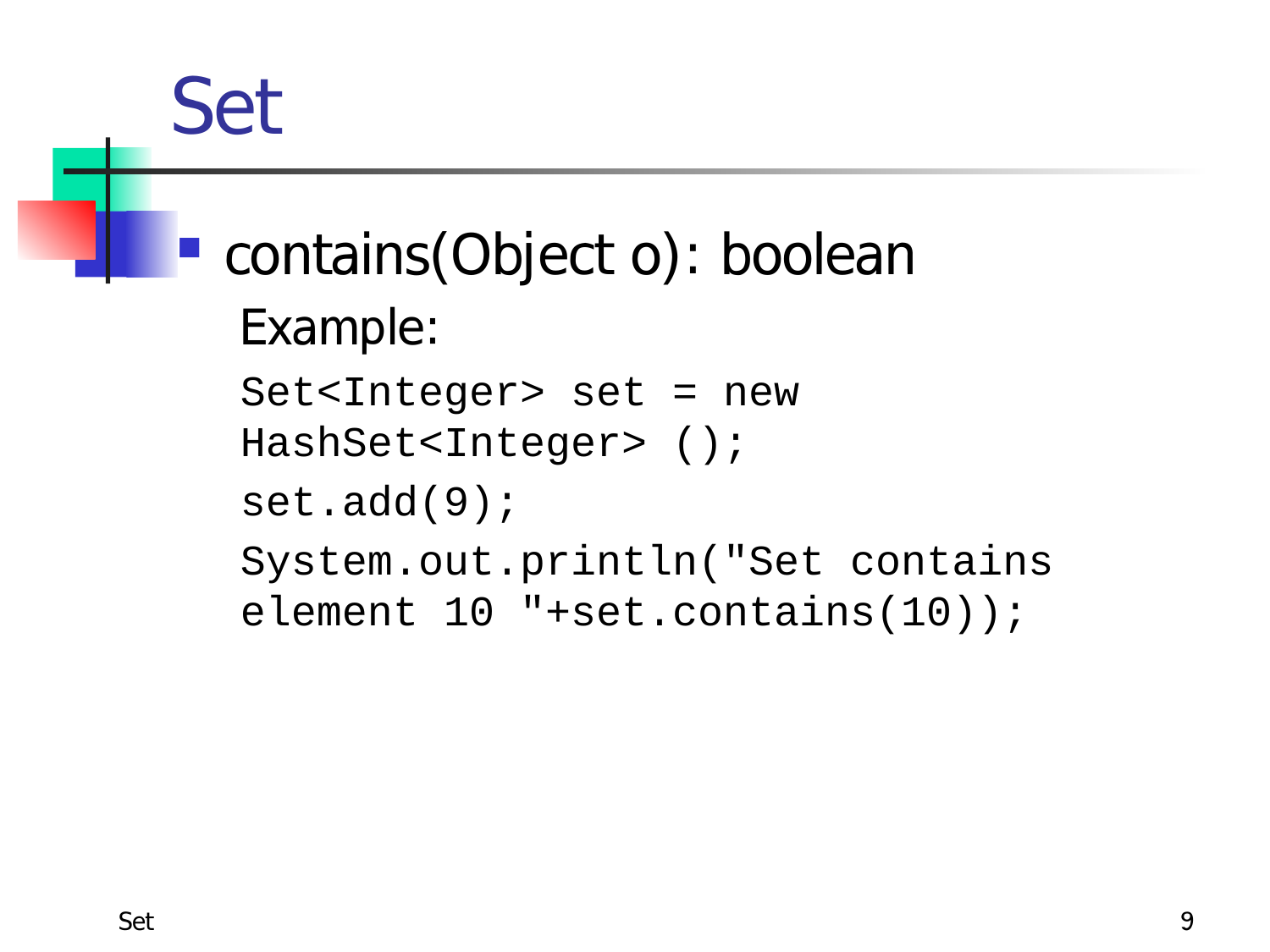

# Set
contains(Object o): boolean
Example:
Set<Integer> set = new HashSet<Integer> ();
set.add(9);
System.out.println("Set contains element 10 "+set.contains(10));
Set
9